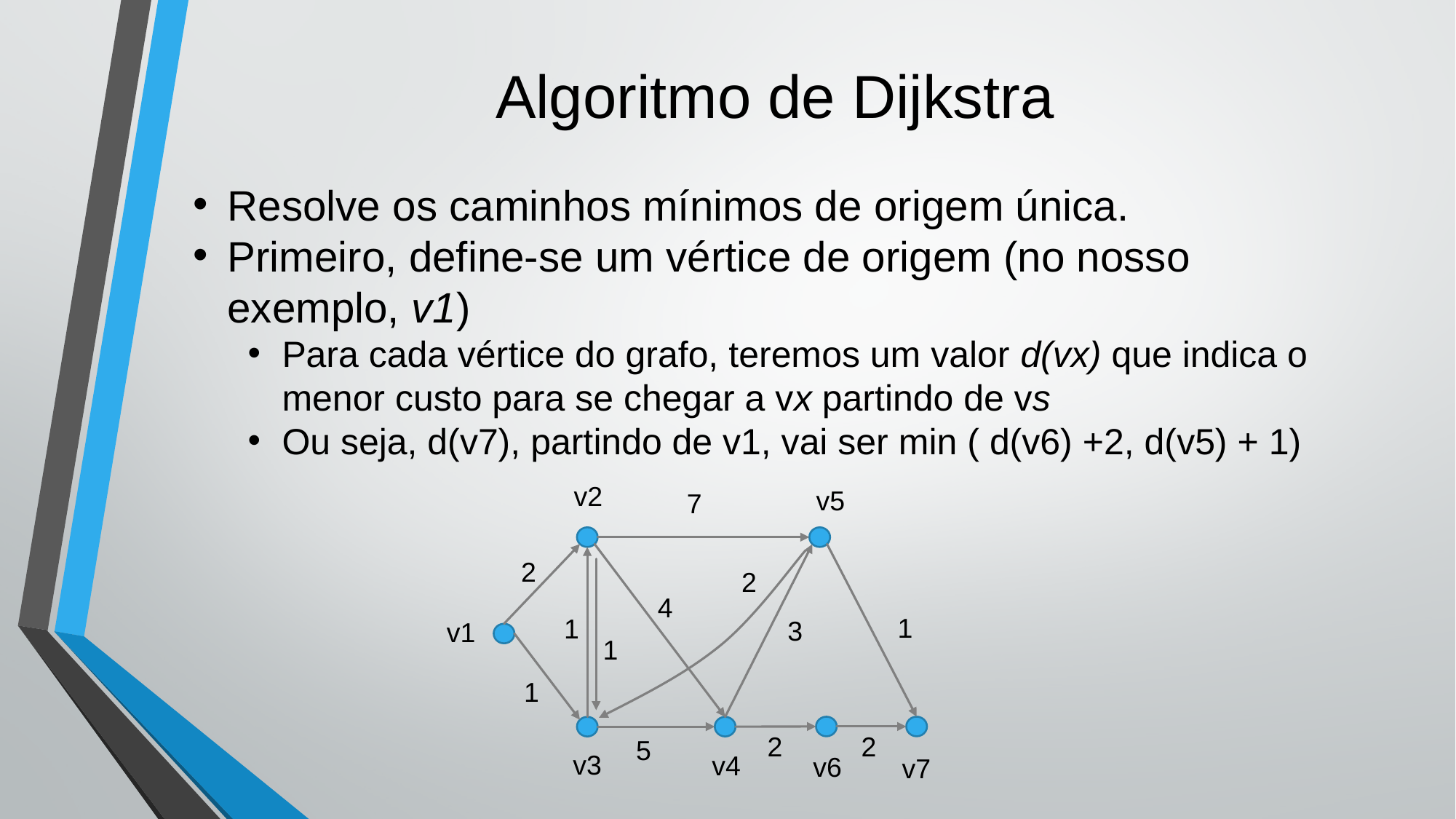

# Algoritmo de Dijkstra
Resolve os caminhos mínimos de origem única.
Primeiro, define-se um vértice de origem (no nosso exemplo, v1)
Para cada vértice do grafo, teremos um valor d(vx) que indica o menor custo para se chegar a vx partindo de vs
Ou seja, d(v7), partindo de v1, vai ser min ( d(v6) +2, d(v5) + 1)

v2
v5
7

2

2
4
1
1
3
v1

1
1

2
2
5
v3
v4
v6
v7